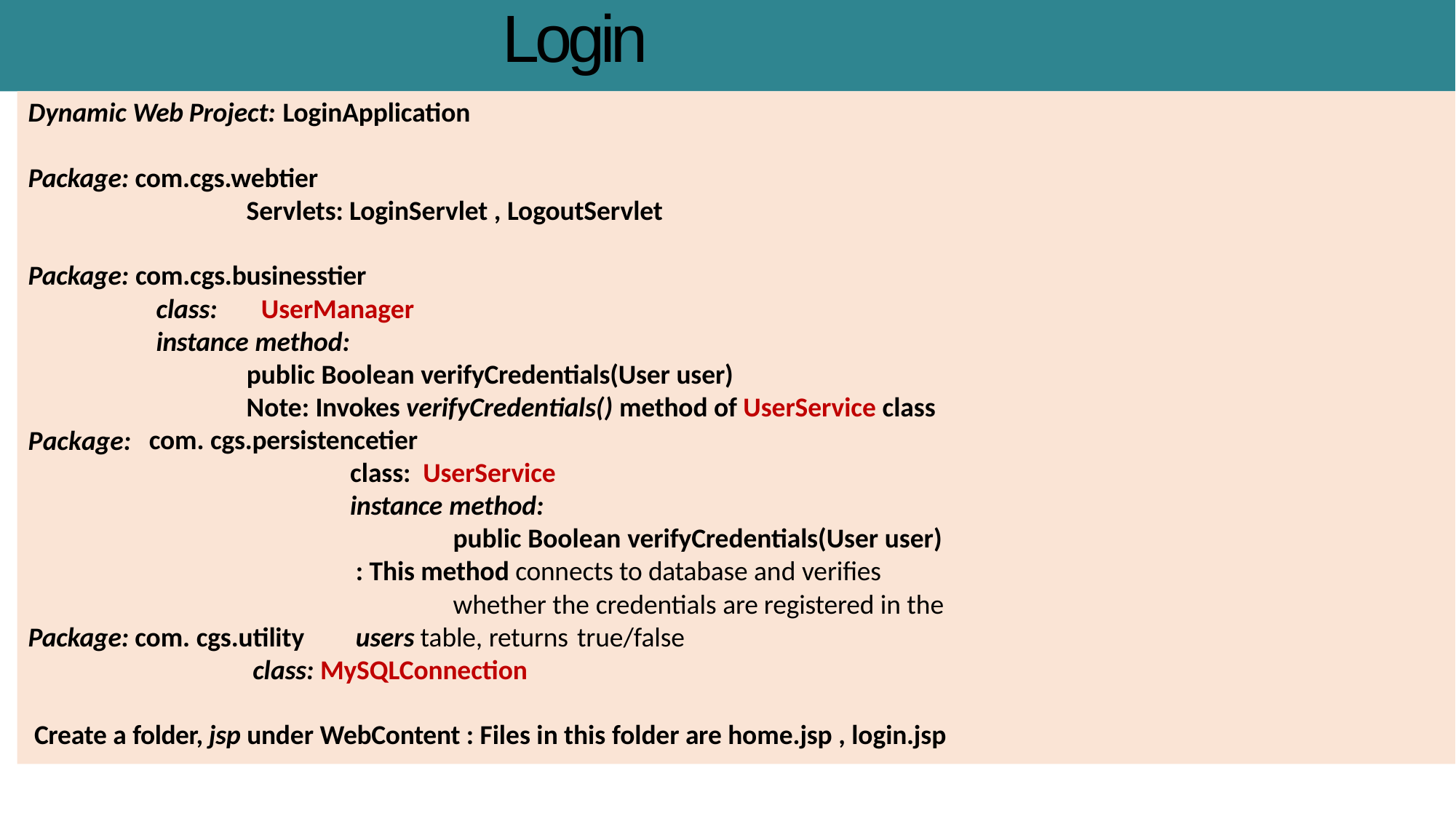

# Login Application

Dynamic Web Project: LoginApplication

Package: com.cgs.webtier
Servlets: LoginServlet , LogoutServlet

Package: com.cgs.businesstier
class:	UserManager
instance method:
public Boolean verifyCredentials(User user)
Note: Invokes verifyCredentials() method of UserService class  com. cgs.persistencetier
class: UserService
instance method:
public Boolean verifyCredentials(User user) : This method connects to database and verifies
whether the credentials are registered in the users table, returns true/false
Package:
Package: com. cgs.utility
class: MySQLConnection

Create a folder, jsp under WebContent : Files in this folder are home.jsp , login.jsp